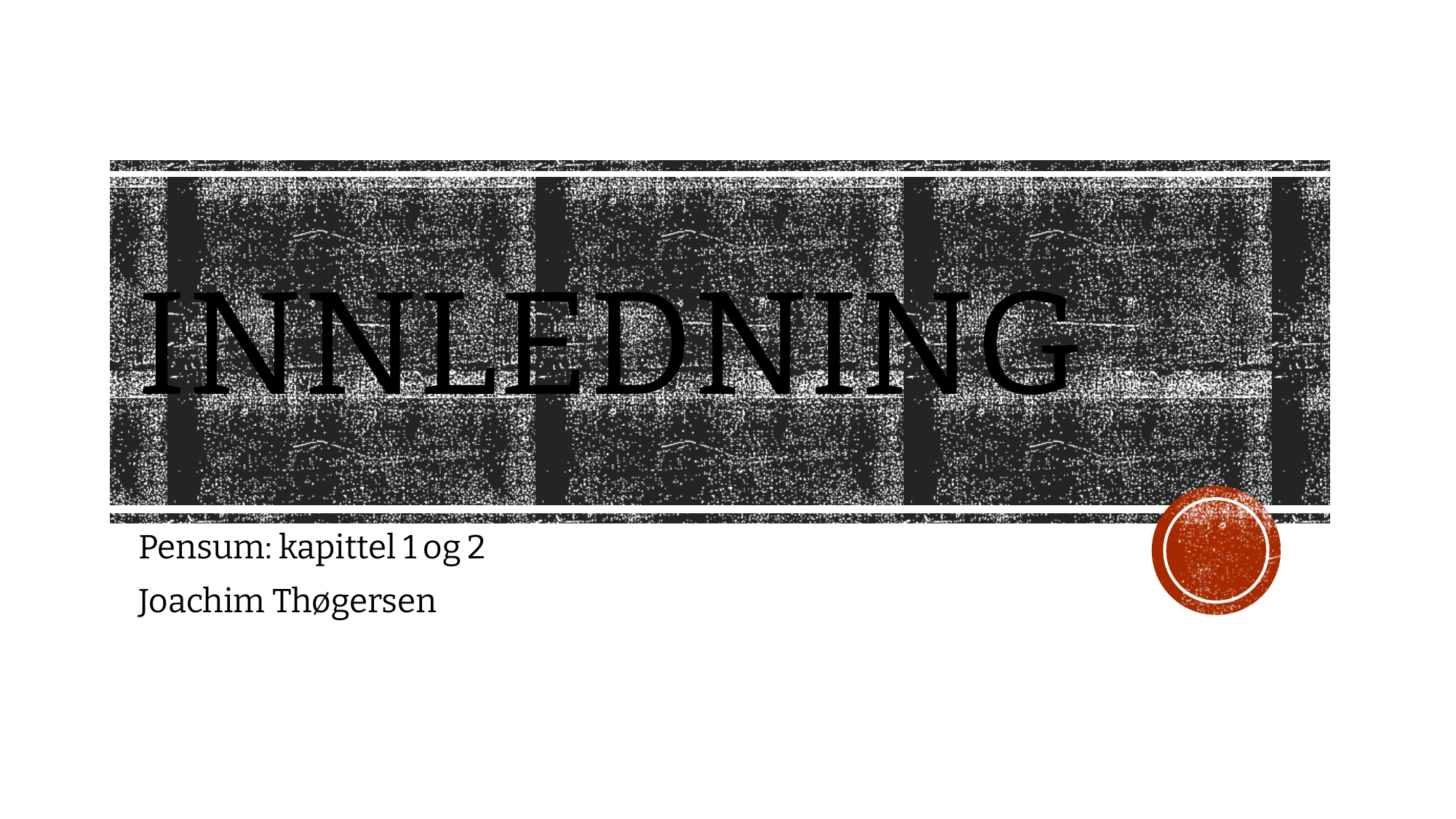

# Innledning
Pensum: kapittel 1 og 2
Joachim Thøgersen